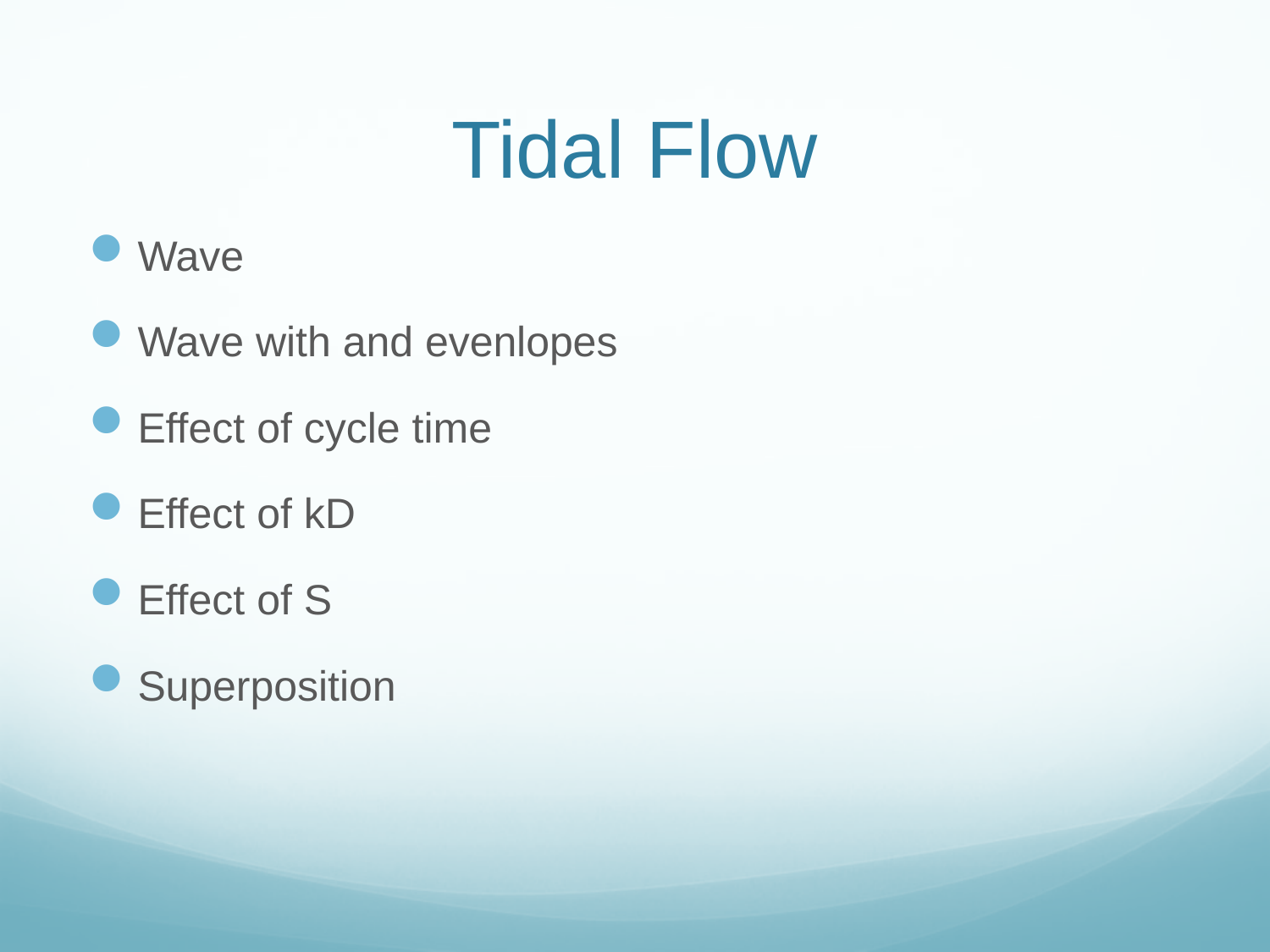

# Tidal Flow
Wave
Wave with and evenlopes
Effect of cycle time
Effect of kD
Effect of S
Superposition